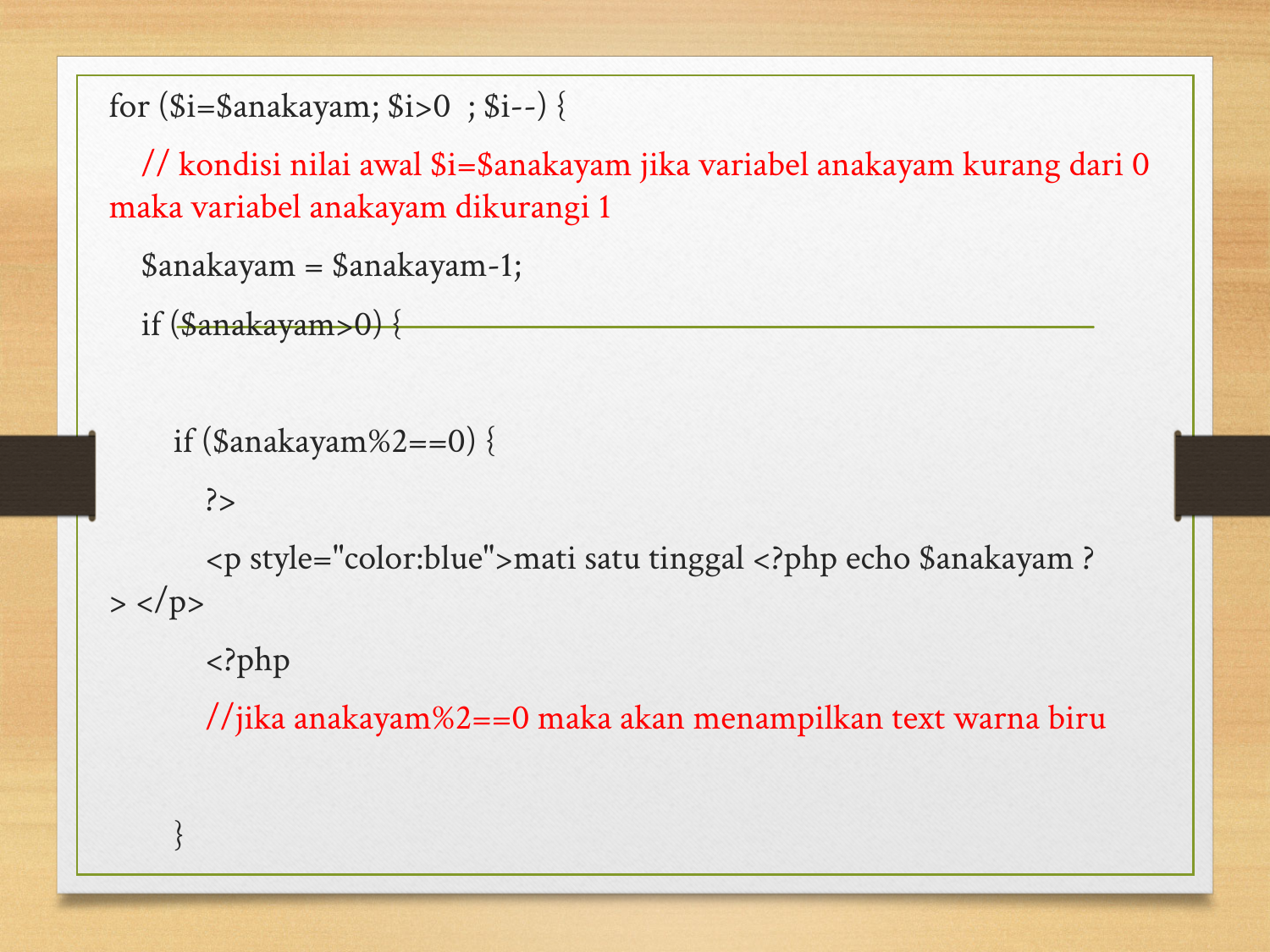

for ($i=$anakayam; $i>0  ; $i--) {
    // kondisi nilai awal $i=$anakayam jika variabel anakayam kurang dari 0 maka variabel anakayam dikurangi 1
    $anakayam = $anakayam-1;
    if ($anakayam>0) {

        if ($anakayam%2==0) {
            ?>
            <p style="color:blue">mati satu tinggal <?php echo $anakayam ?> </p>
            <?php
            //jika anakayam%2==0 maka akan menampilkan text warna biru

        }